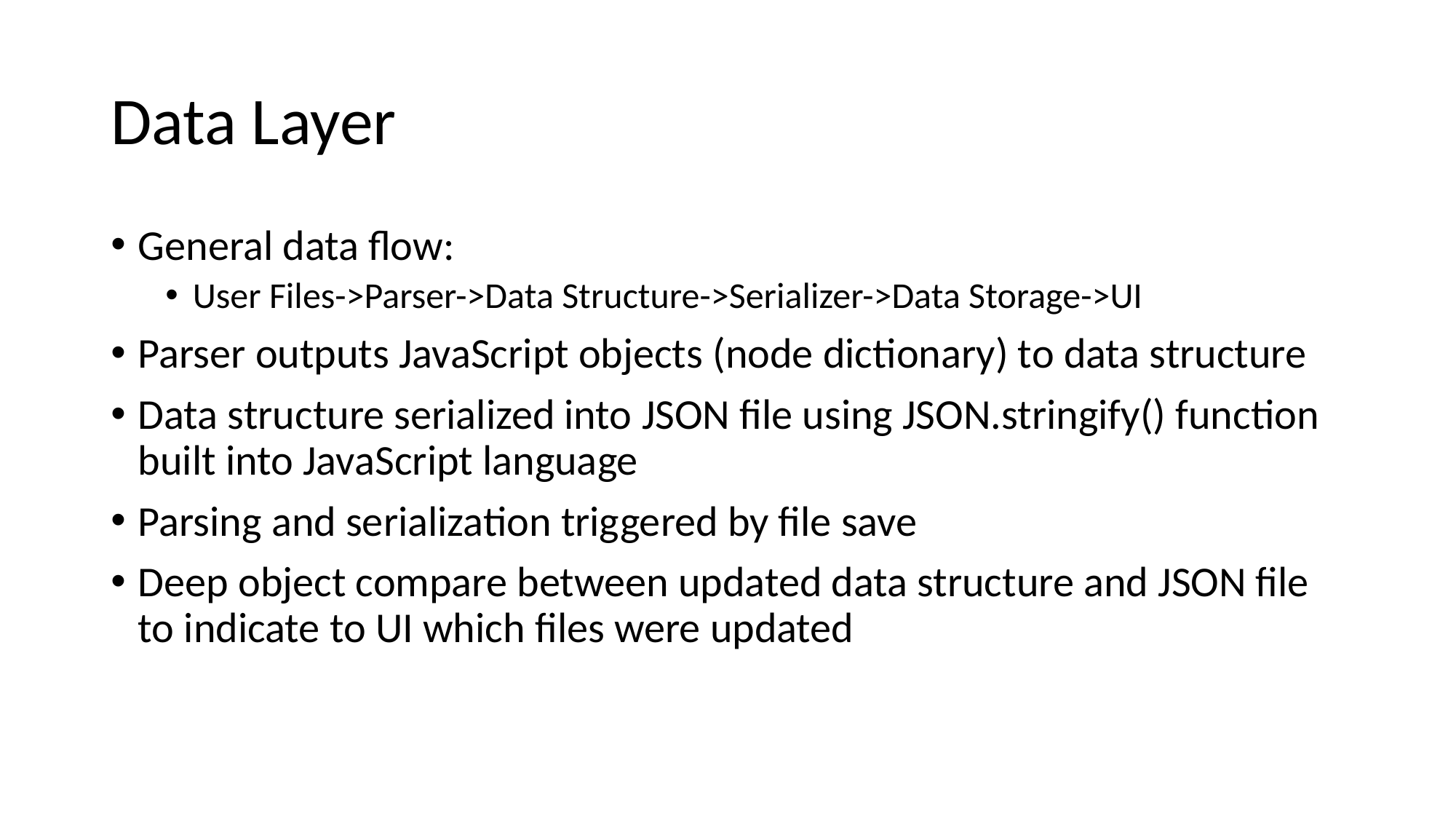

# Data Layer
General data flow:
User Files->Parser->Data Structure->Serializer->Data Storage->UI
Parser outputs JavaScript objects (node dictionary) to data structure
Data structure serialized into JSON file using JSON.stringify() function built into JavaScript language
Parsing and serialization triggered by file save
Deep object compare between updated data structure and JSON file to indicate to UI which files were updated